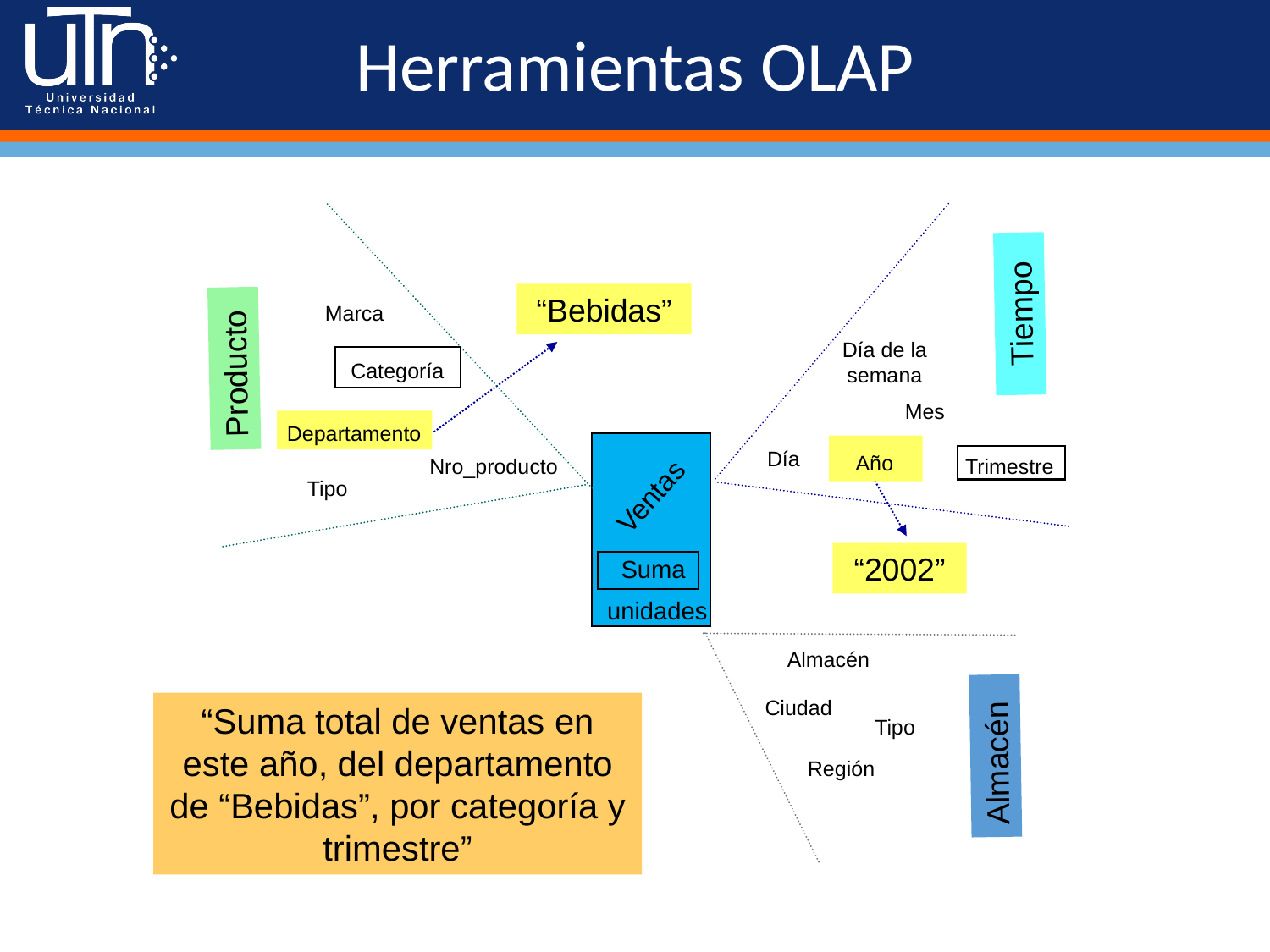

# Herramientas OLAP

“Bebidas”

Tiempo
Marca
Día de la semana
Producto

Categoría
Mes

Ventas
  Suma
unidades
Departamento

“2002”
Día
Año

Nro_producto
Trimestre
Tipo

Almacén
Ciudad
“Suma total de ventas en este año, del departamento de “Bebidas”, por categoría y trimestre”
Tipo
Almacén
Región